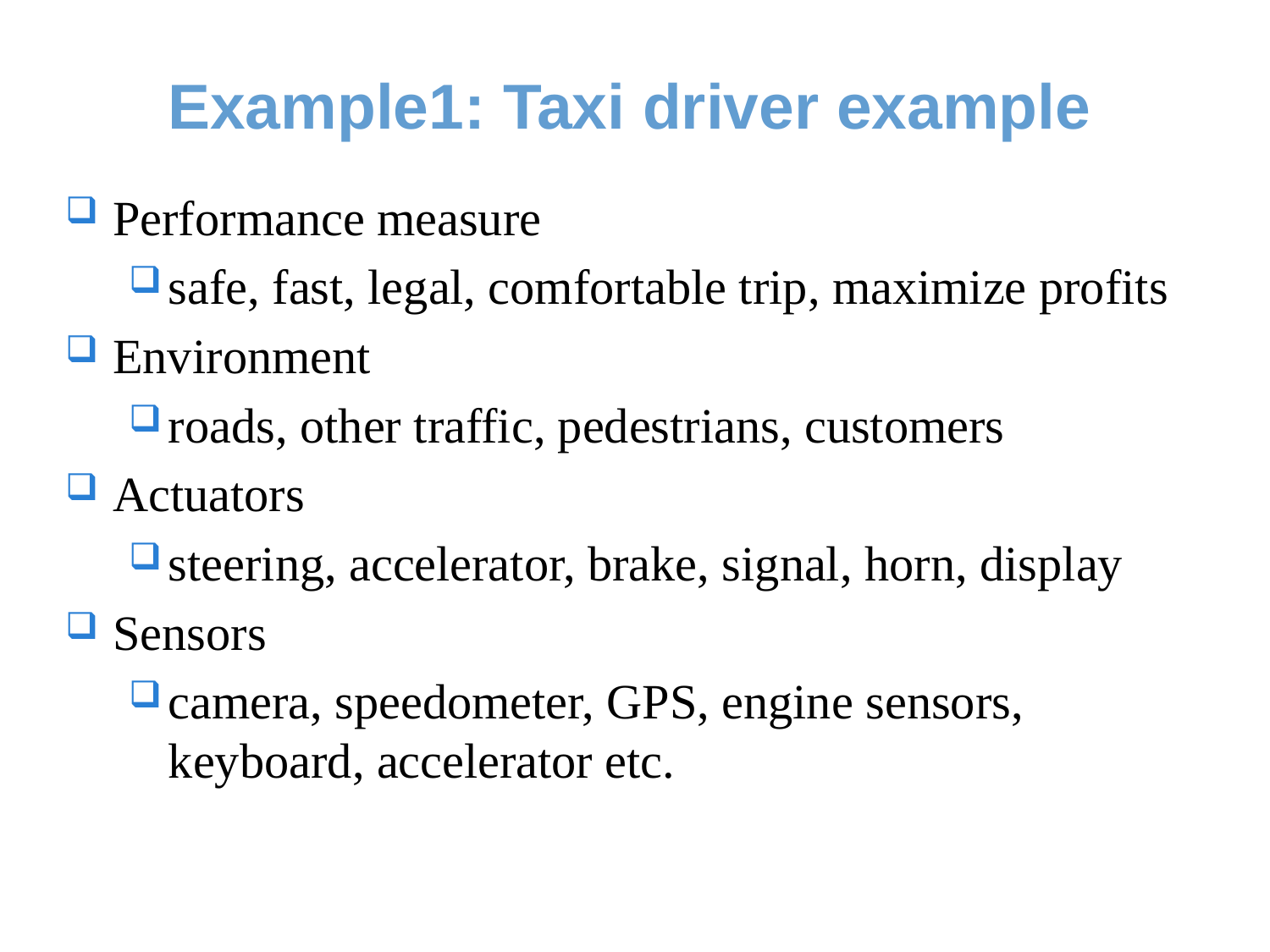

# Example1: Taxi driver example
Performance measure
safe, fast, legal, comfortable trip, maximize profits
Environment
roads, other traffic, pedestrians, customers
Actuators
steering, accelerator, brake, signal, horn, display
Sensors
camera, speedometer, GPS, engine sensors, keyboard, accelerator etc.